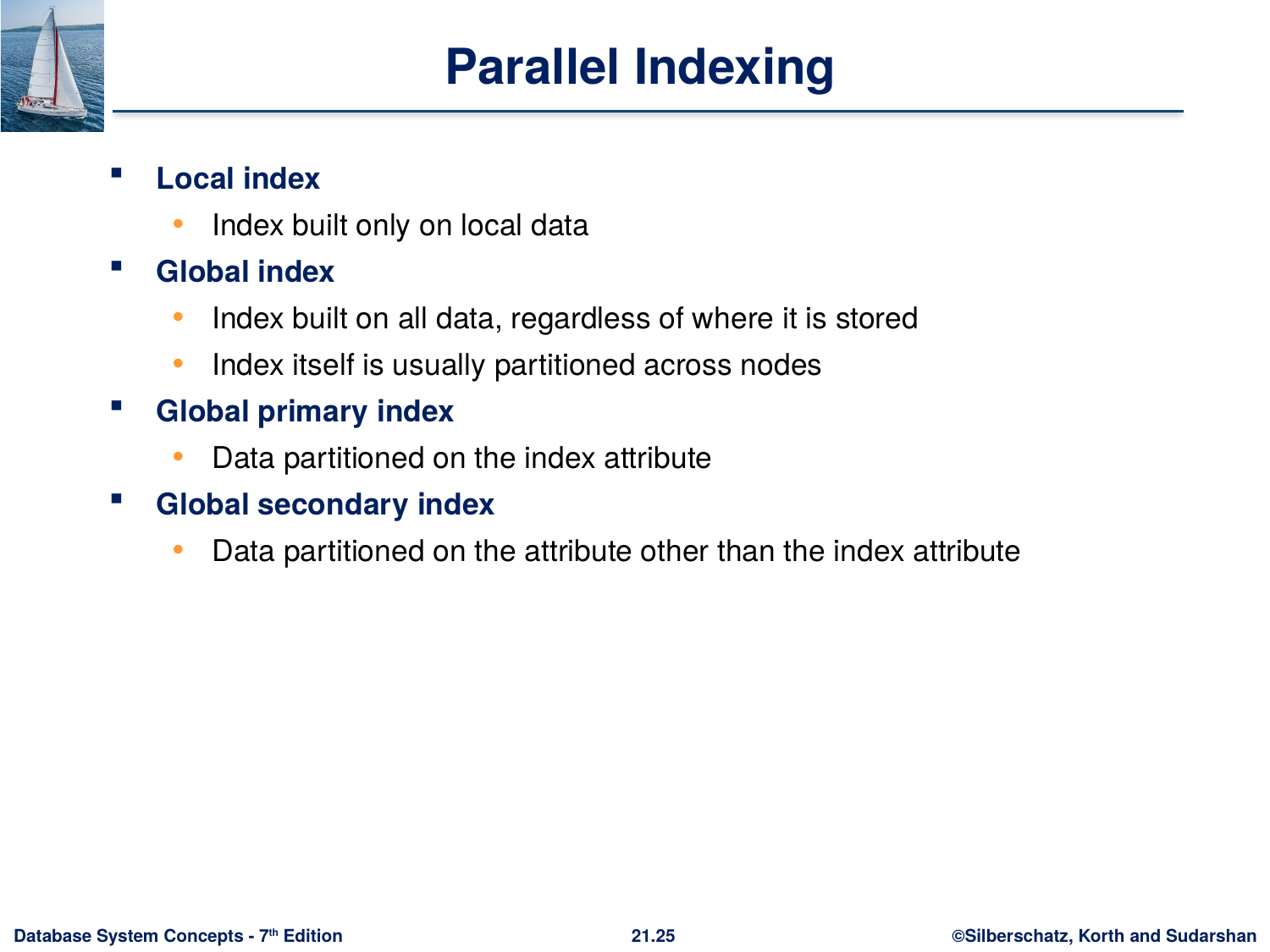

# Parallel Indexing
Local index
Index built only on local data
Global index
Index built on all data, regardless of where it is stored
Index itself is usually partitioned across nodes
Global primary index
Data partitioned on the index attribute
Global secondary index
Data partitioned on the attribute other than the index attribute